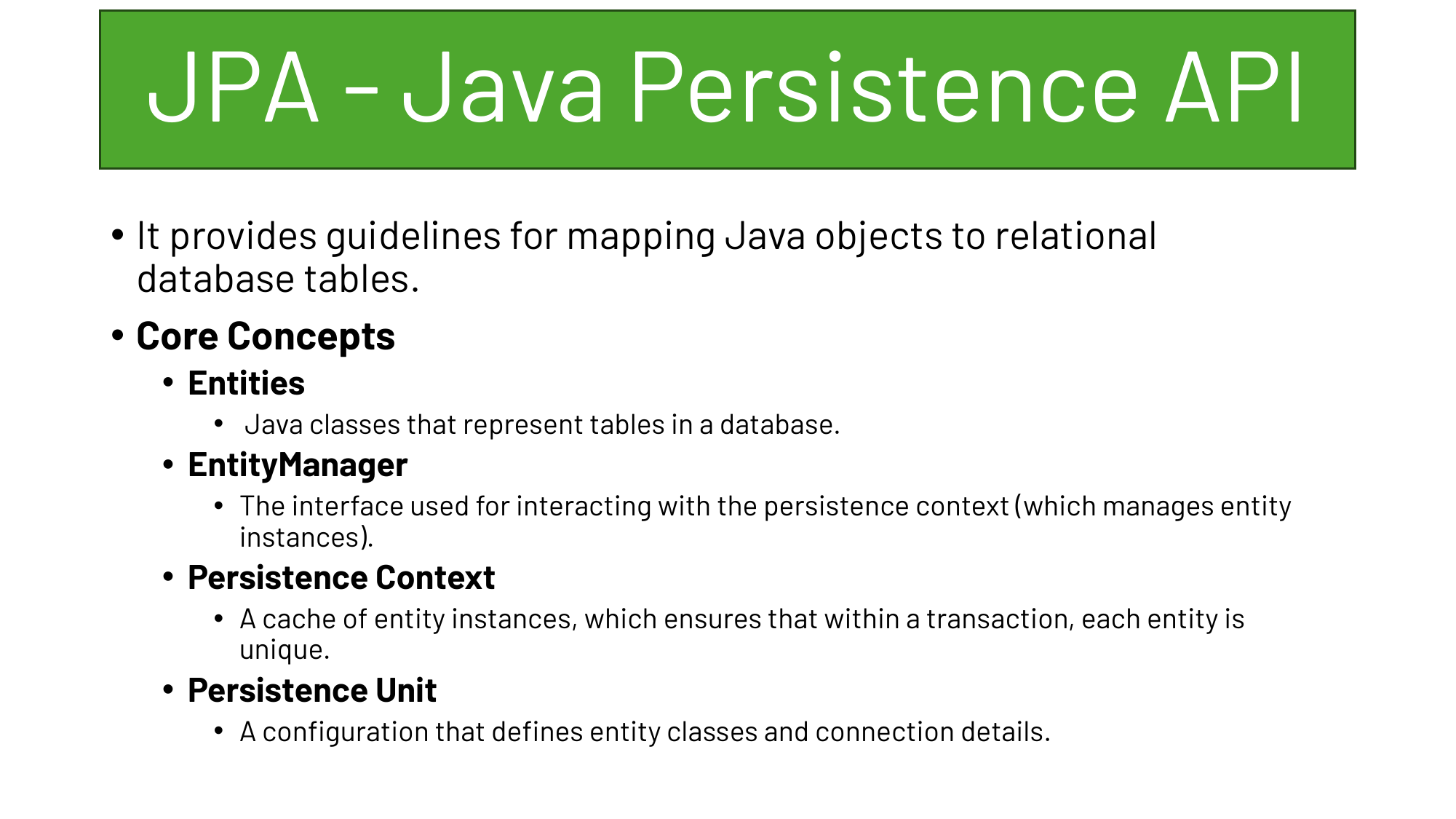

# JPA - Java Persistence API
It provides guidelines for mapping Java objects to relational database tables.
Core Concepts
Entities
 Java classes that represent tables in a database.
EntityManager
The interface used for interacting with the persistence context (which manages entity instances).
Persistence Context
A cache of entity instances, which ensures that within a transaction, each entity is unique.
Persistence Unit
A configuration that defines entity classes and connection details.